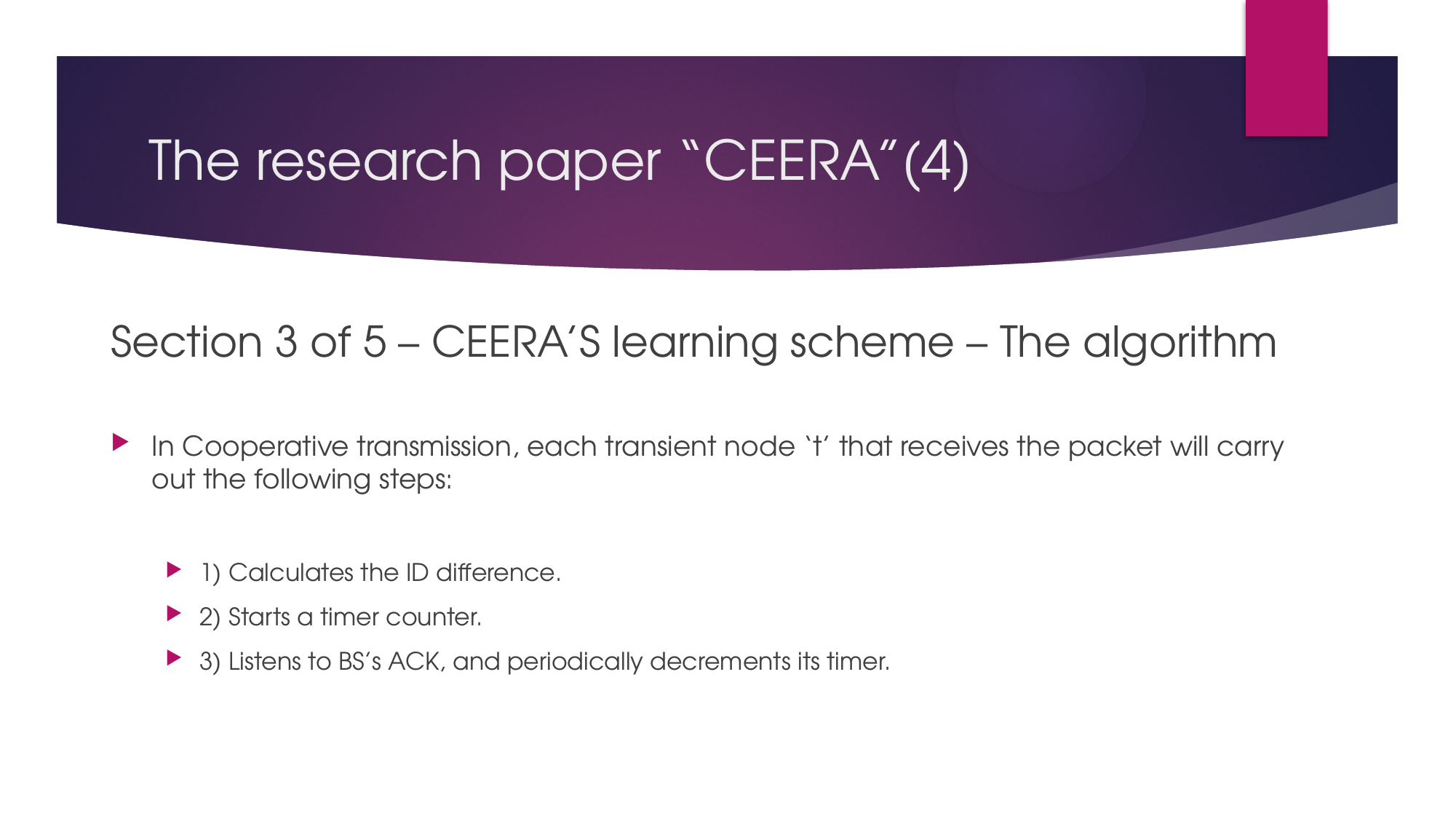

# The research paper “CEERA”(4)
Section 3 of 5 – CEERA’S learning scheme – The algorithm

In Cooperative transmission, each transient node ‘t’ that receives the packet will carry out the following steps:

1) Calculates the ID difference.
2) Starts a timer counter.
3) Listens to BS’s ACK, and periodically decrements its timer.